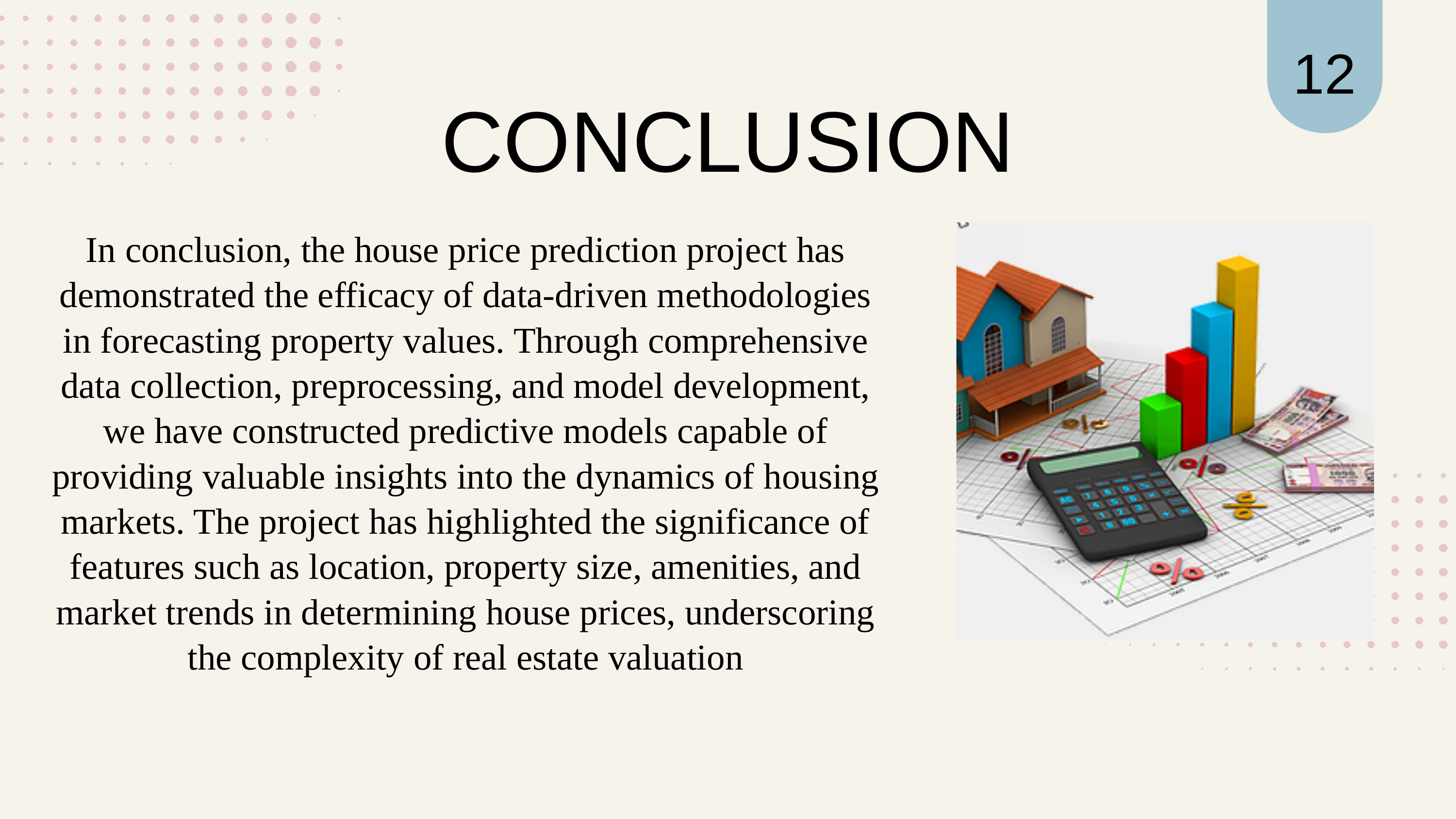

12

CONCLUSION

In conclusion, the house price prediction project has demonstrated the efficacy of data-driven methodologies in forecasting property values. Through comprehensive data collection, preprocessing, and model development, we have constructed predictive models capable of providing valuable insights into the dynamics of housing markets. The project has highlighted the significance of features such as location, property size, amenities, and market trends in determining house prices, underscoring the complexity of real estate valuation